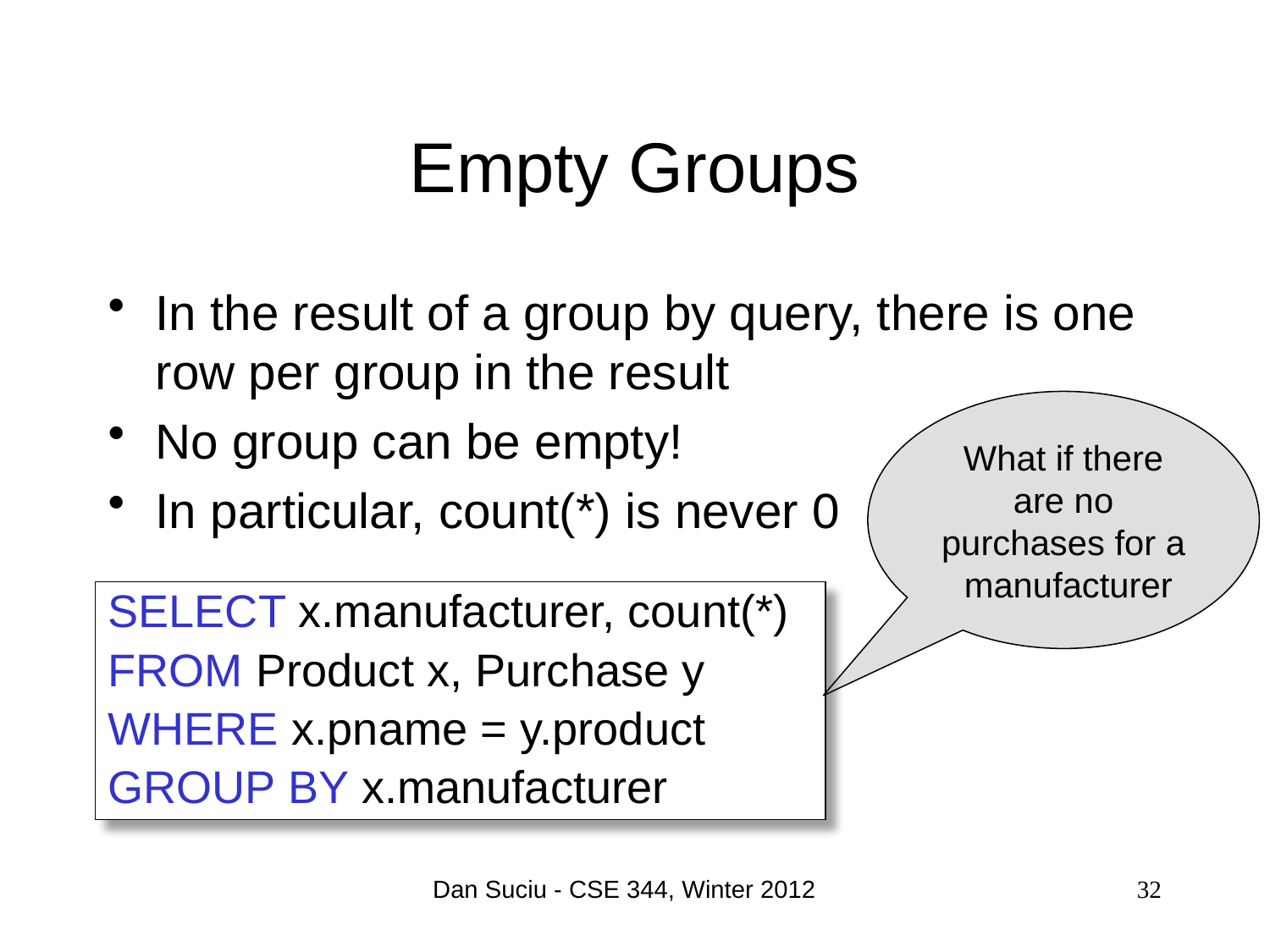

# Empty Groups
In the result of a group by query, there is one row per group in the result
No group can be empty!
In particular, count(*) is never 0
What if there are no purchases for a  manufacturer
SELECT x.manufacturer, count(*)
FROM Product x, Purchase y
WHERE x.pname = y.product
GROUP BY x.manufacturer
Dan Suciu - CSE 344, Winter 2012
32